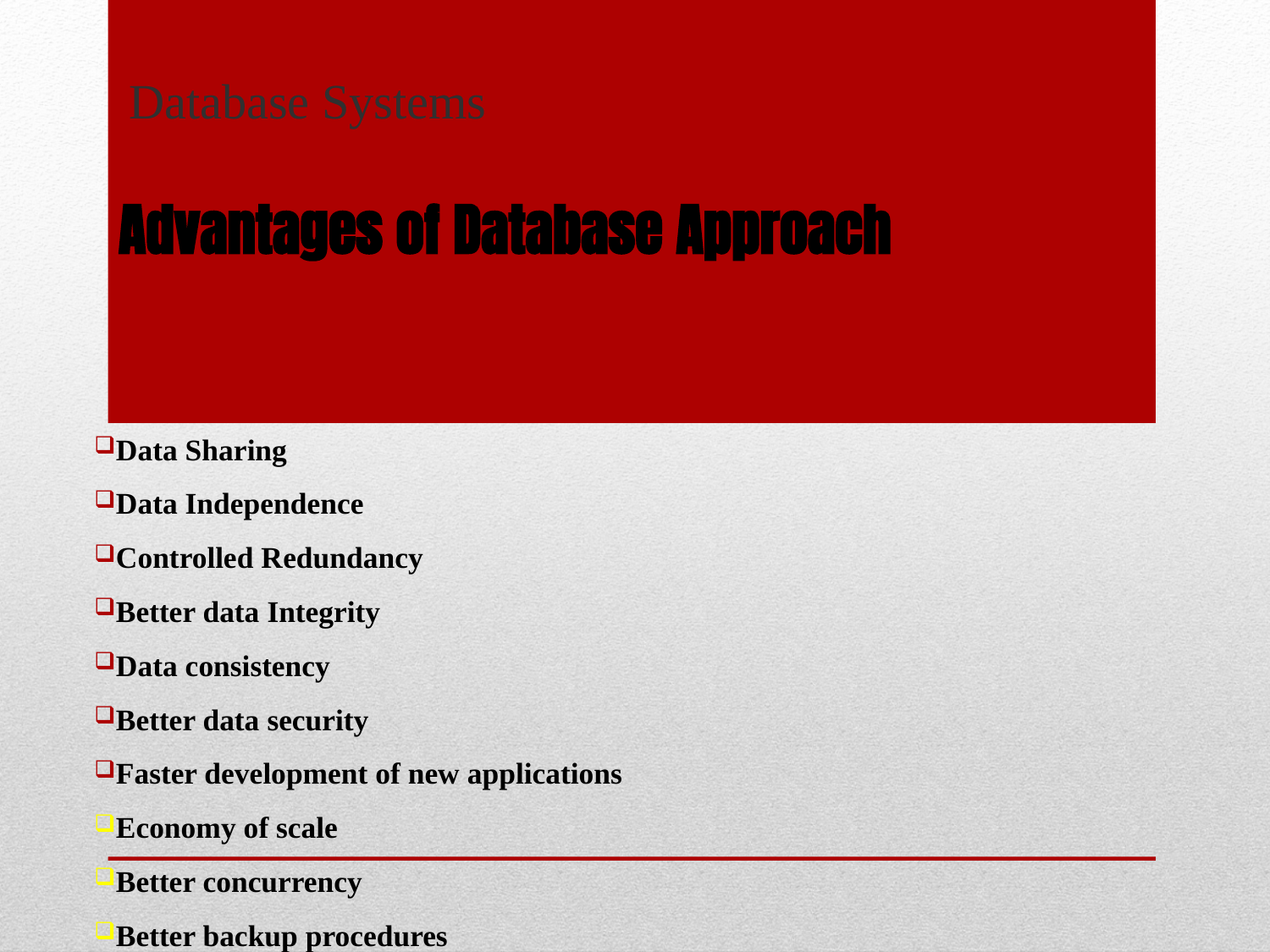

# Advantages of Database Approach
Database Systems
Data Sharing
Data Independence
Controlled Redundancy
Better data Integrity
Data consistency
Better data security
Faster development of new applications
Economy of scale
Better concurrency
Better backup procedures